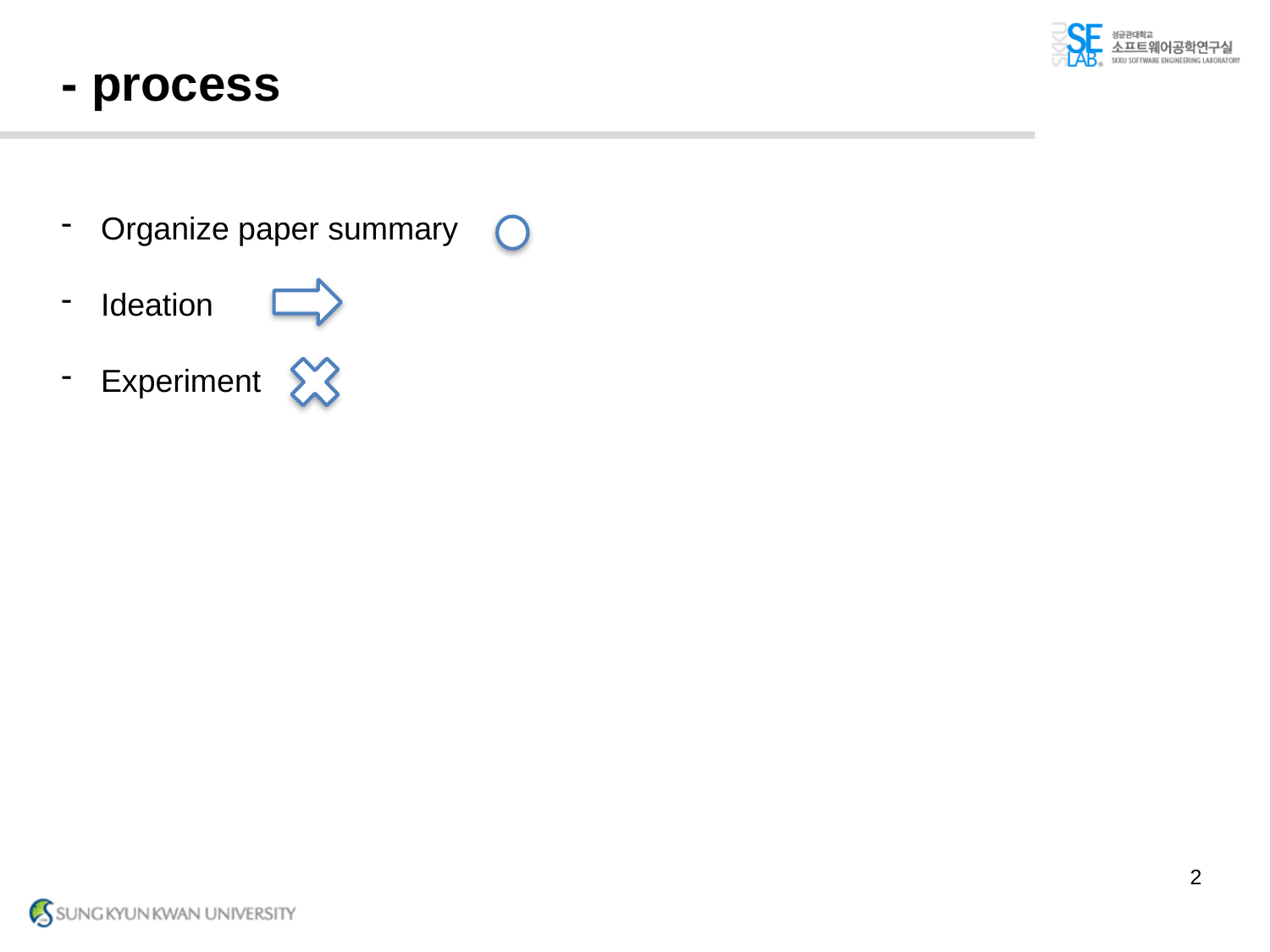

# - process
Organize paper summary

Ideation

Experiment

2